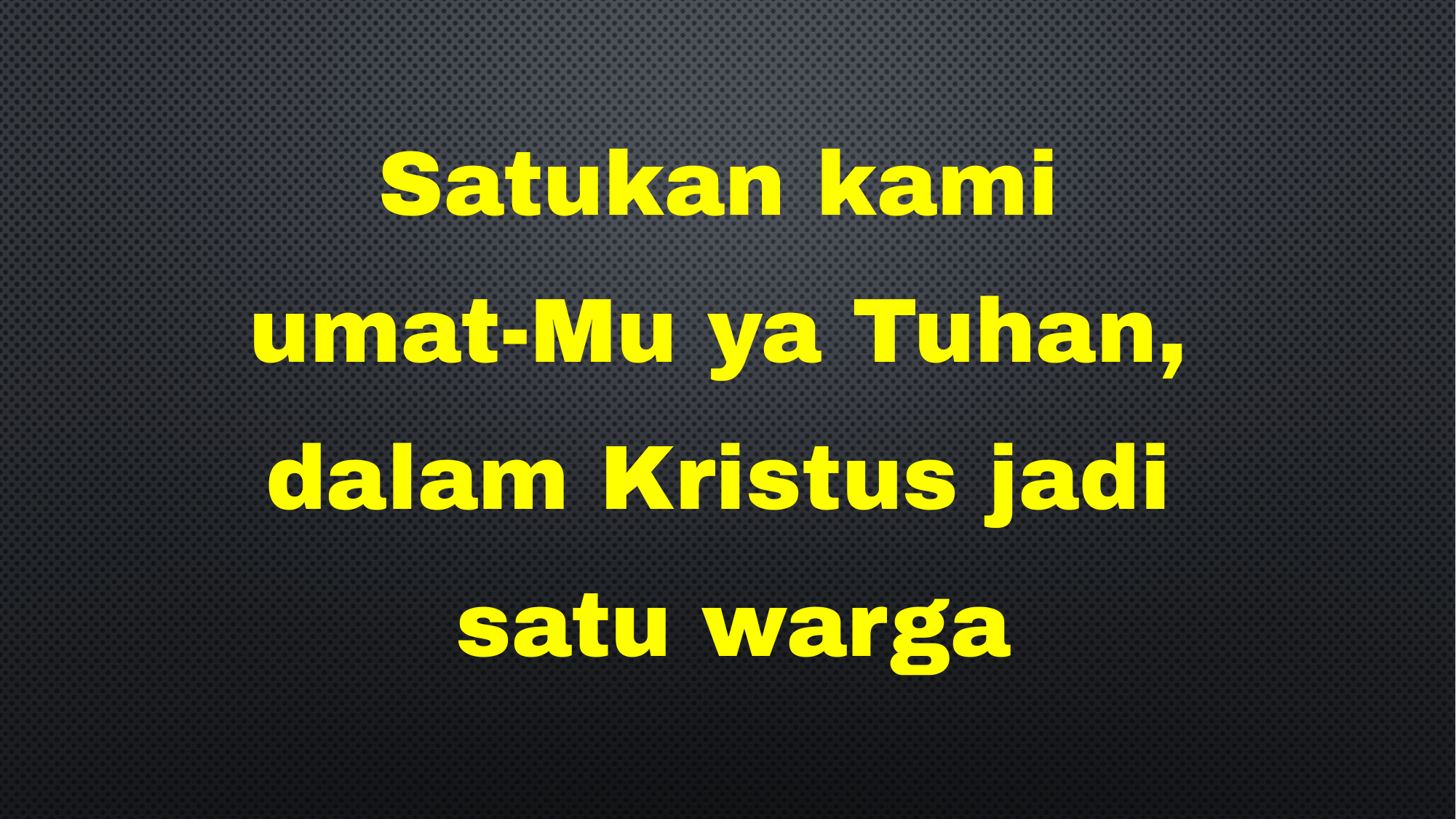

Satukan kami
umat-Mu ya Tuhan,
dalam Kristus jadi
satu warga